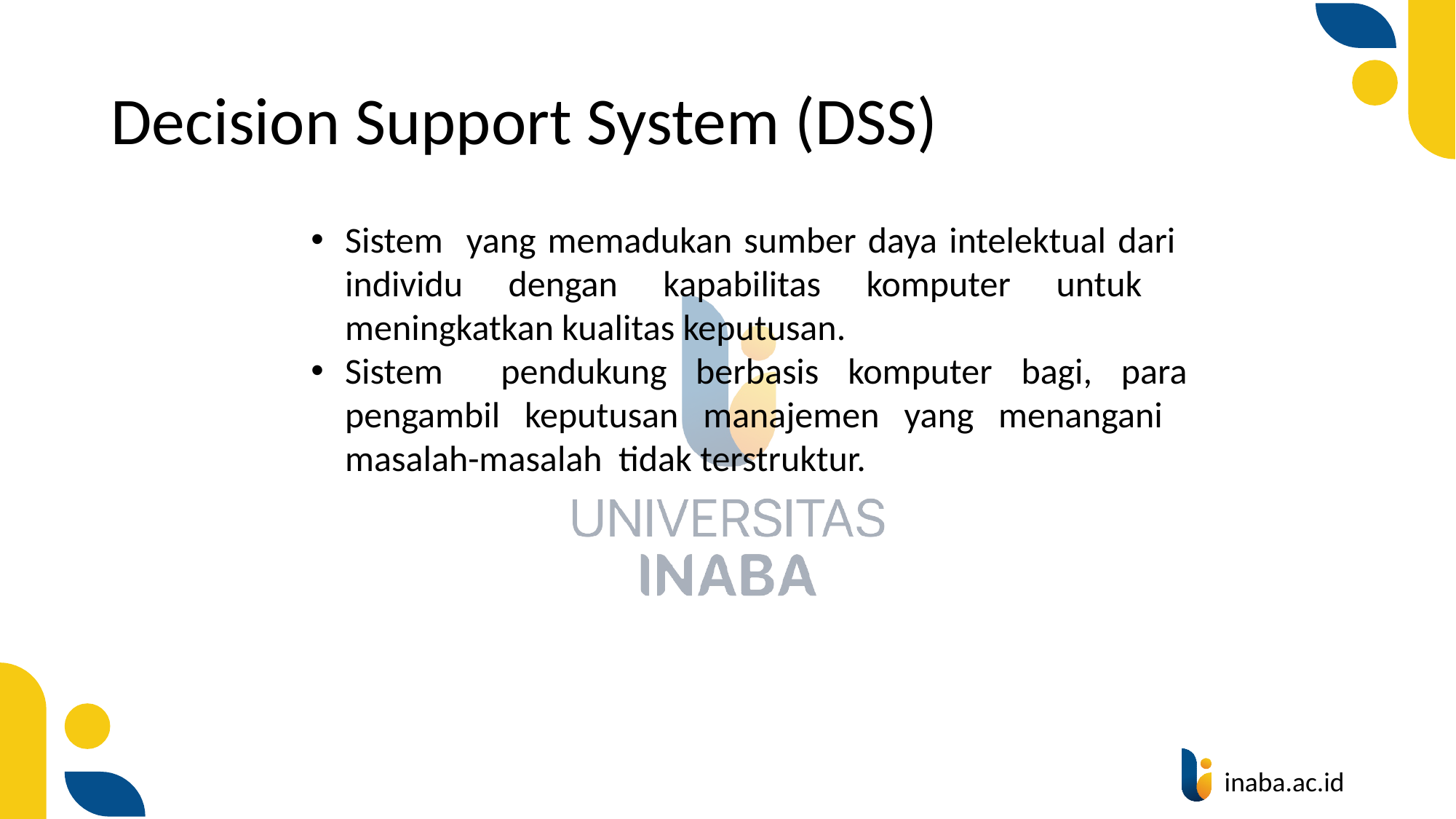

# Decision Support System (DSS)
Sistem  yang memadukan sumber daya intelektual dari  individu dengan kapabilitas komputer untuk  meningkatkan kualitas keputusan.
Sistem  pendukung berbasis komputer bagi, para pengambil keputusan manajemen yang menangani  masalah-masalah  tidak terstruktur.